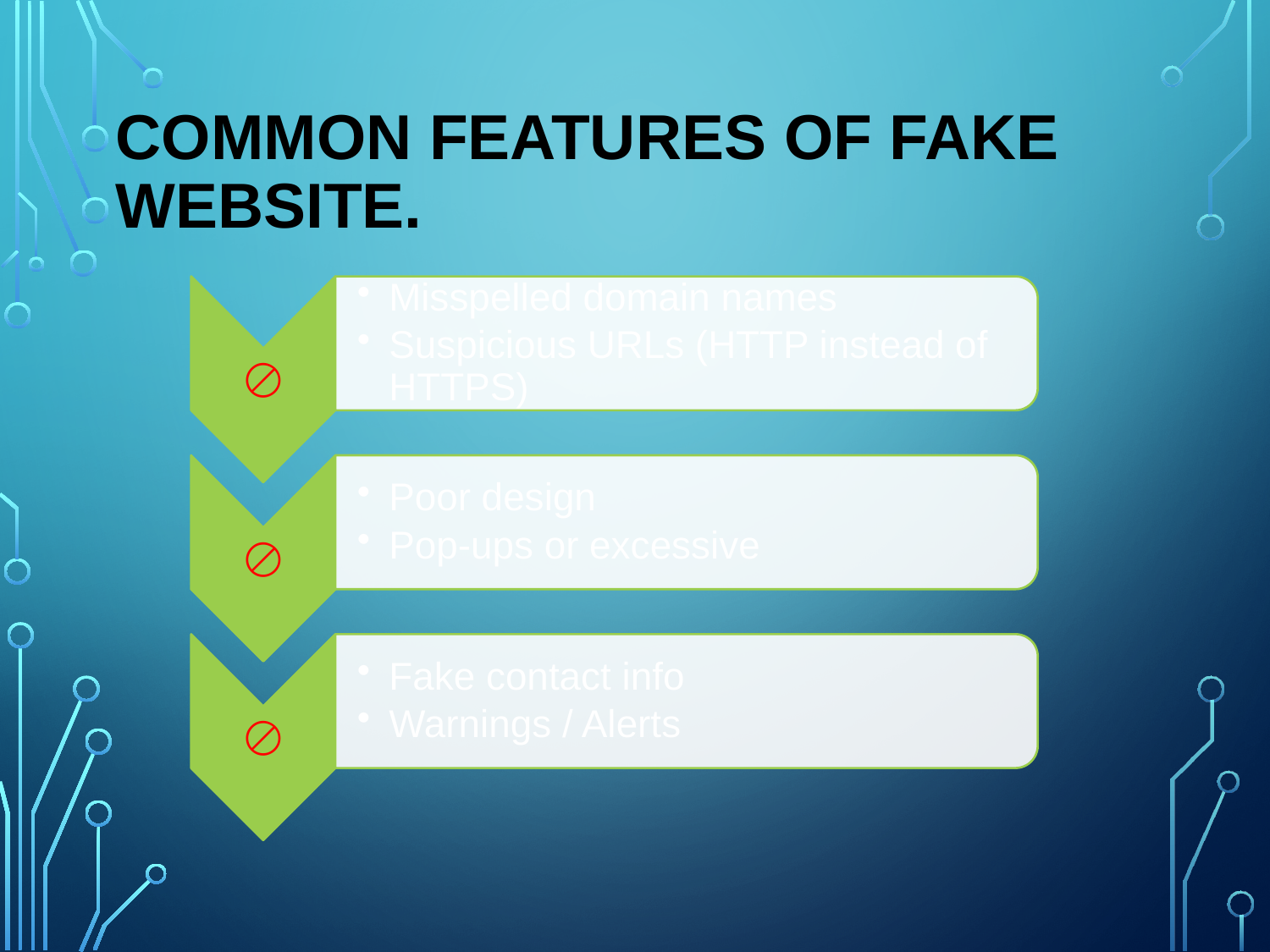

# COMMON FEATURES OF FAKE WEBSITE.
🚫
Misspelled domain names
Suspicious URLs (HTTP instead of HTTPS)
🚫
Poor design
Pop-ups or excessive
🚫
Fake contact info
Warnings / Alerts